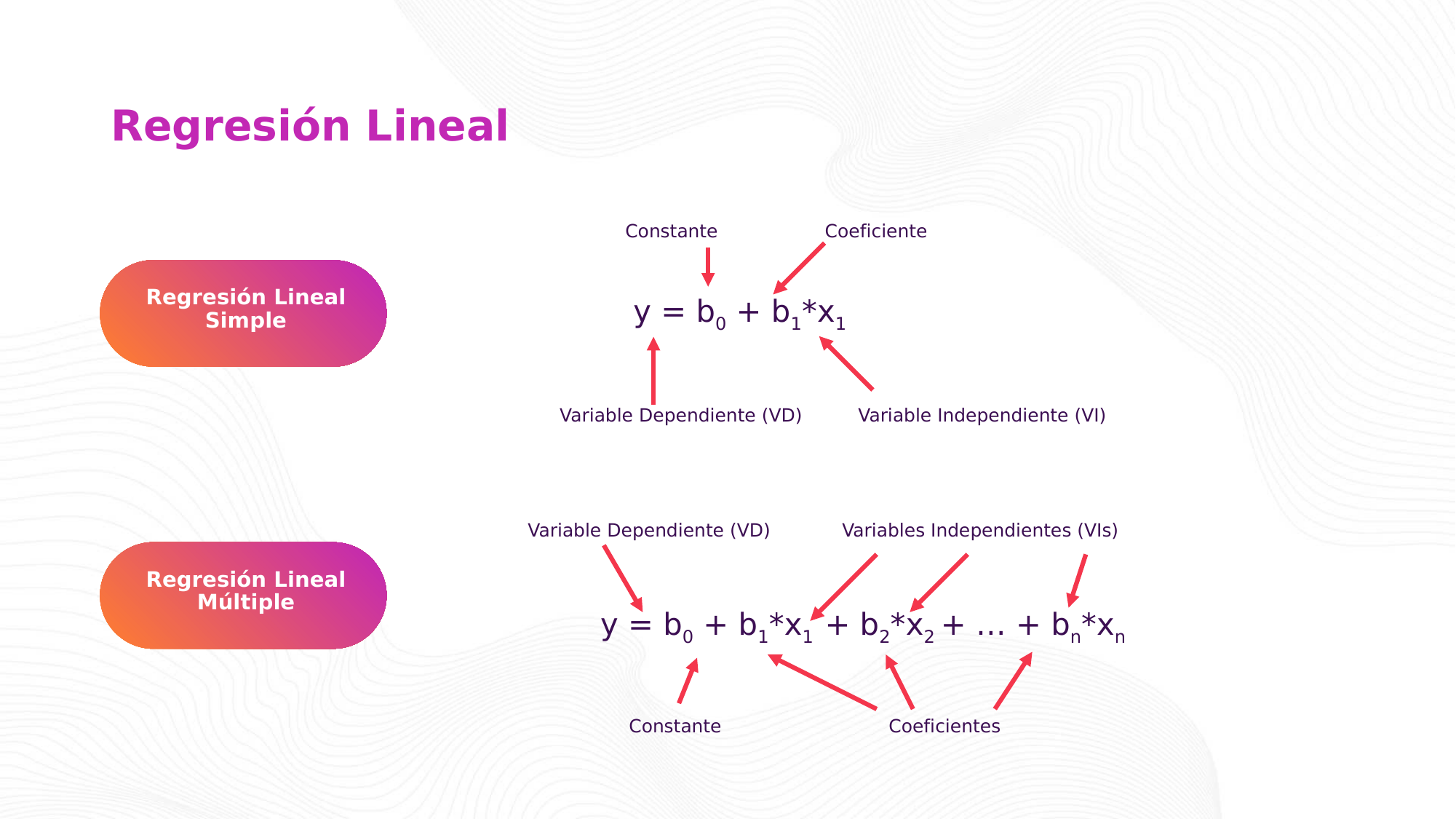

# Regresión Lineal
Constante
Coeficiente

Regresión Lineal Simple
y = b0 + b1*x1

Variable Dependiente (VD)
Variable Independiente (VI)
Variable Dependiente (VD)
Variables Independientes (VIs)

Regresión Lineal Múltiple
y = b0 + b1*x1  + b2*x2 + … + bn*xn

Coeficientes
Constante